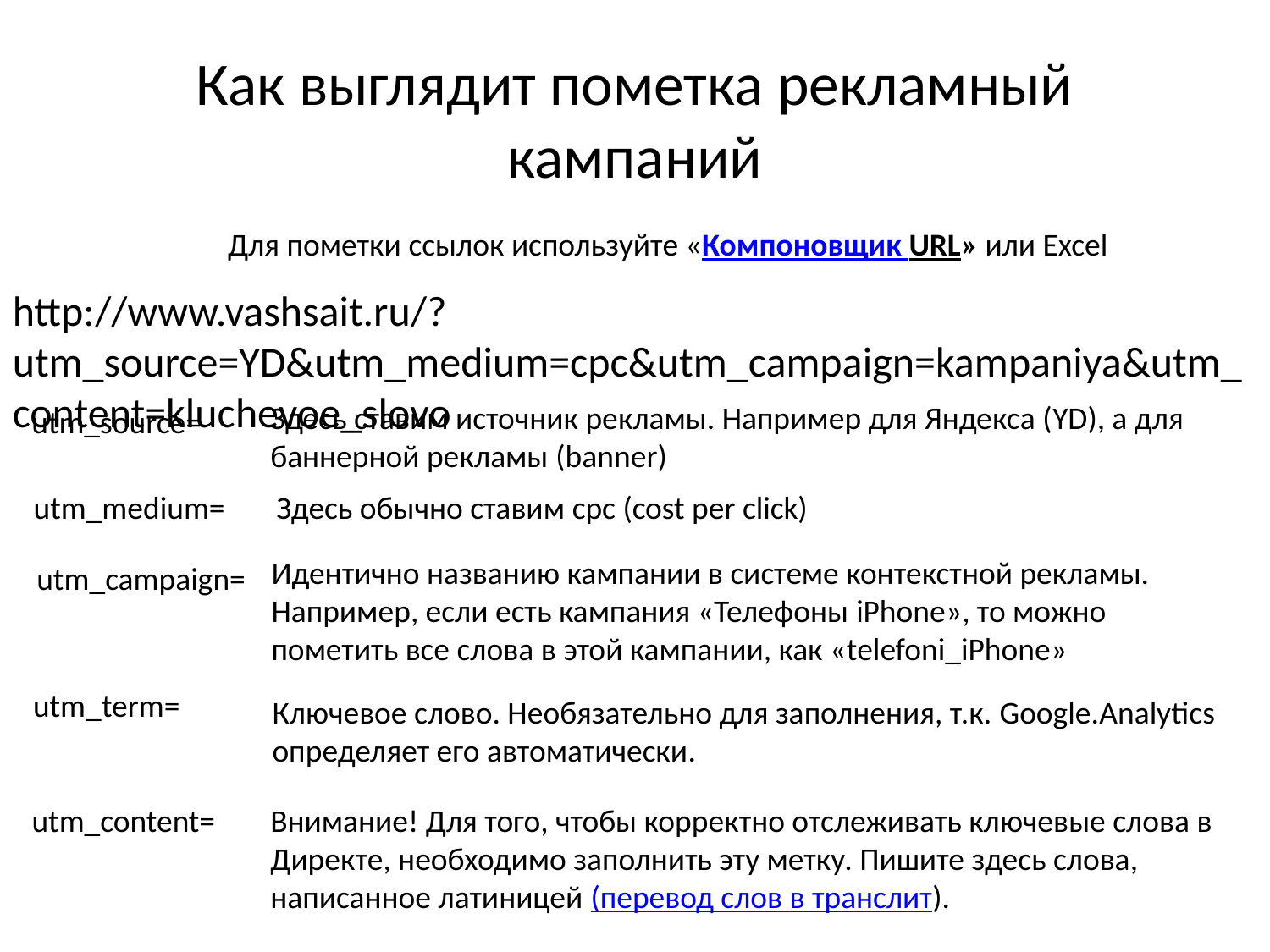

# Как выглядит пометка рекламный кампаний
Для пометки ссылок используйте «Компоновщик URL» или Excel
http://www.vashsait.ru/?utm_source=YD&utm_medium=cpc&utm_campaign=kampaniya&utm_content=kluchevoe_slovo
Здесь ставим источник рекламы. Например для Яндекса (YD), а для баннерной рекламы (banner)
utm_source=
utm_medium=
Здесь обычно ставим cpc (cost per click)
Идентично названию кампании в системе контекстной рекламы. Например, если есть кампания «Телефоны iPhone», то можно пометить все слова в этой кампании, как «telefoni_iPhone»
utm_campaign=
utm_term=
Ключевое слово. Необязательно для заполнения, т.к. Google.Analytics определяет его автоматически.
utm_content=
Внимание! Для того, чтобы корректно отслеживать ключевые слова в Директе, необходимо заполнить эту метку. Пишите здесь слова, написанное латиницей (перевод слов в транслит).